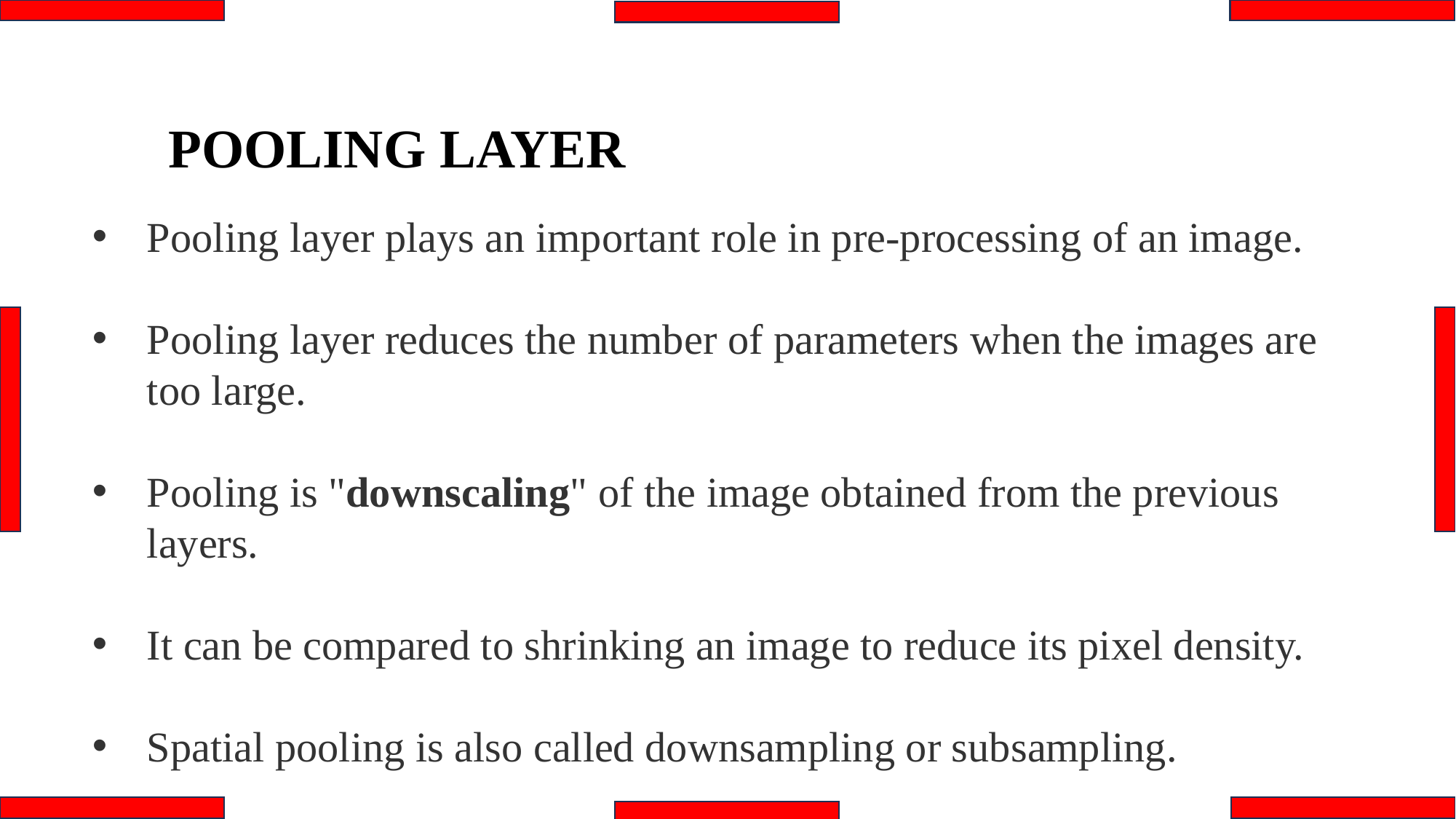

POOLING LAYER
Pooling layer plays an important role in pre-processing of an image.

Pooling layer reduces the number of parameters when the images are too large.

Pooling is "downscaling" of the image obtained from the previous layers.

It can be compared to shrinking an image to reduce its pixel density.

Spatial pooling is also called downsampling or subsampling.